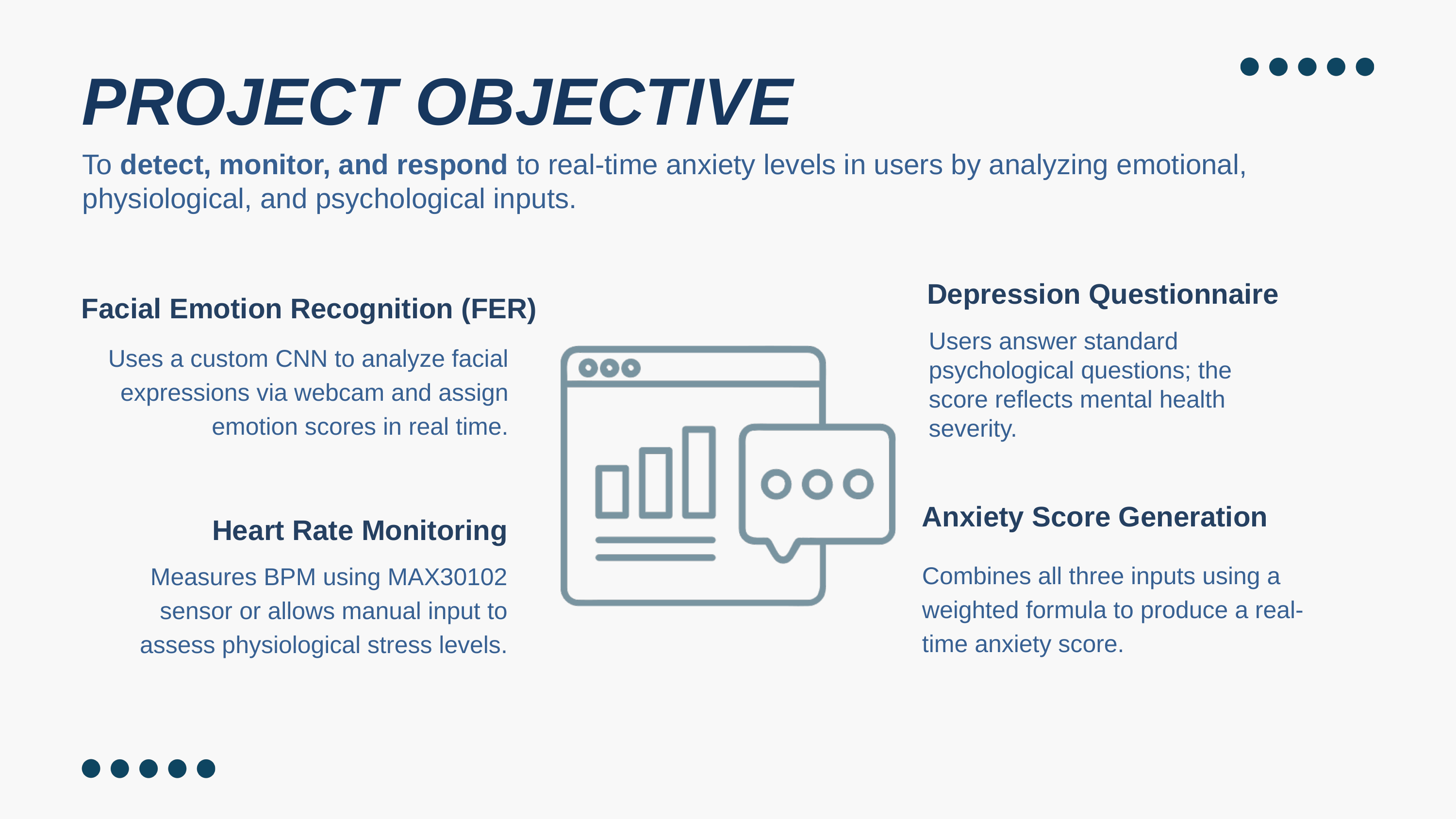

PROJECT OBJECTIVE

To detect, monitor, and respond to real-time anxiety levels in users by analyzing emotional, physiological, and psychological inputs.
Depression Questionnaire
Facial Emotion Recognition (FER)
Users answer standard psychological questions; the score reflects mental health severity.
Uses a custom CNN to analyze facial expressions via webcam and assign emotion scores in real time.

Anxiety Score Generation
Heart Rate Monitoring
Combines all three inputs using a weighted formula to produce a real-time anxiety score.
Measures BPM using MAX30102 sensor or allows manual input to assess physiological stress levels.